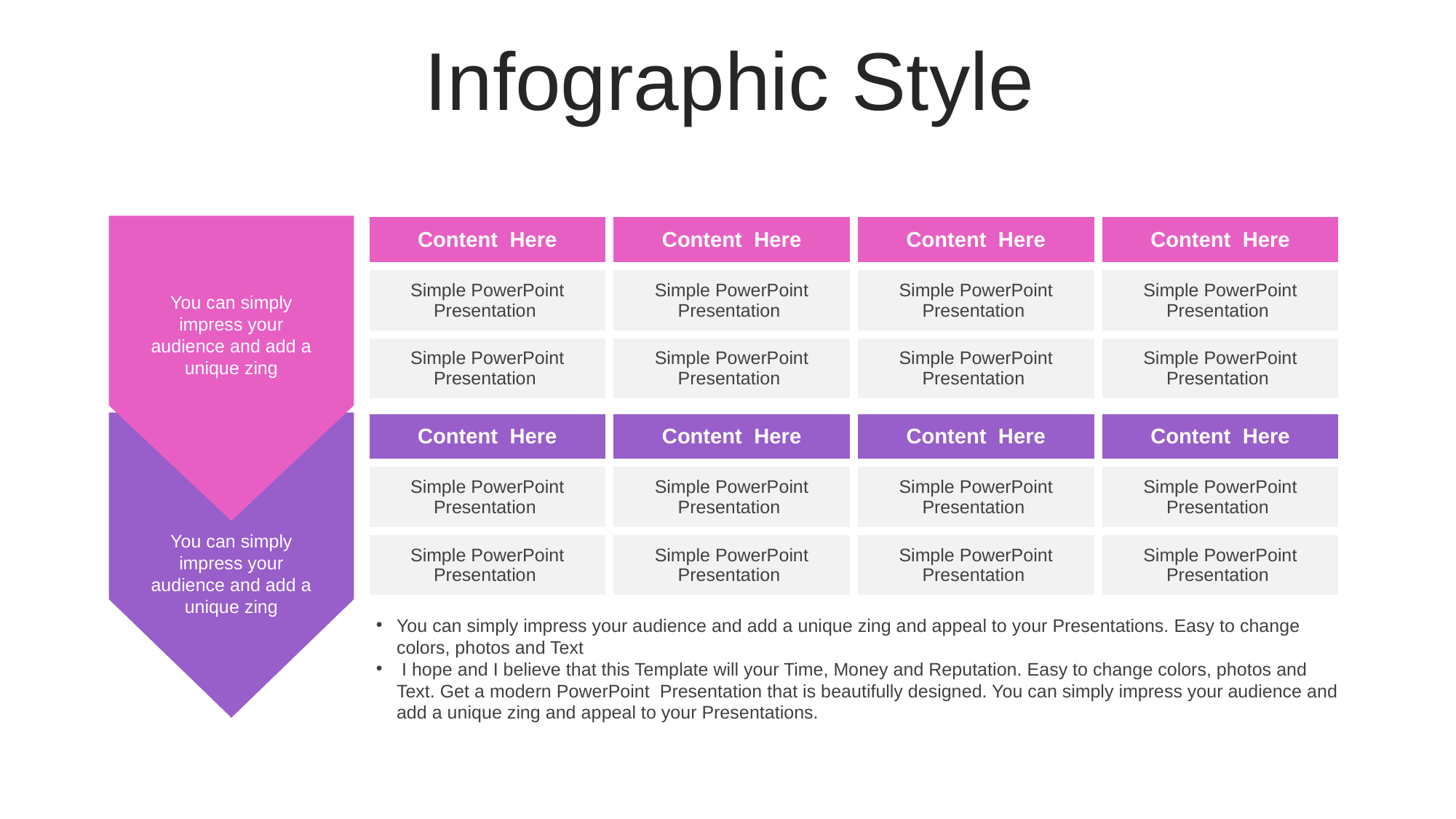

Infographic Style
| Content Here | Content Here | Content Here | Content Here |
| --- | --- | --- | --- |
| Simple PowerPoint Presentation | Simple PowerPoint Presentation | Simple PowerPoint Presentation | Simple PowerPoint Presentation |
| Simple PowerPoint Presentation | Simple PowerPoint Presentation | Simple PowerPoint Presentation | Simple PowerPoint Presentation |

You can simply impress your audience and add a unique zing
| Content Here | Content Here | Content Here | Content Here |
| --- | --- | --- | --- |
| Simple PowerPoint Presentation | Simple PowerPoint Presentation | Simple PowerPoint Presentation | Simple PowerPoint Presentation |
| Simple PowerPoint Presentation | Simple PowerPoint Presentation | Simple PowerPoint Presentation | Simple PowerPoint Presentation |

You can simply impress your audience and add a unique zing
You can simply impress your audience and add a unique zing and appeal to your Presentations. Easy to change colors, photos and Text
 I hope and I believe that this Template will your Time, Money and Reputation. Easy to change colors, photos and Text. Get a modern PowerPoint  Presentation that is beautifully designed. You can simply impress your audience and add a unique zing and appeal to your Presentations.